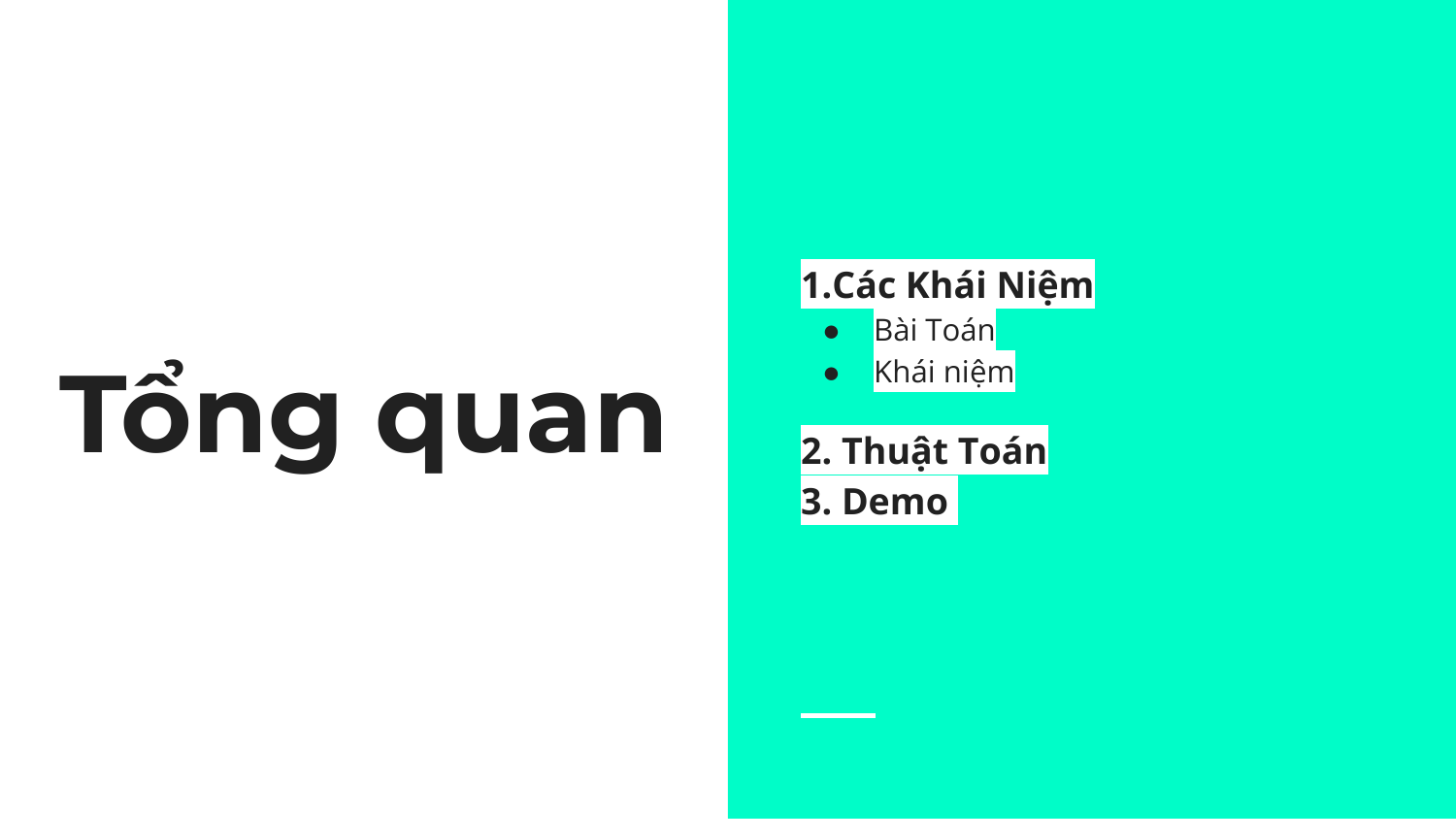

1.Các Khái Niệm
Bài Toán
Khái niệm
2. Thuật Toán
3. Demo

# Tổng quan